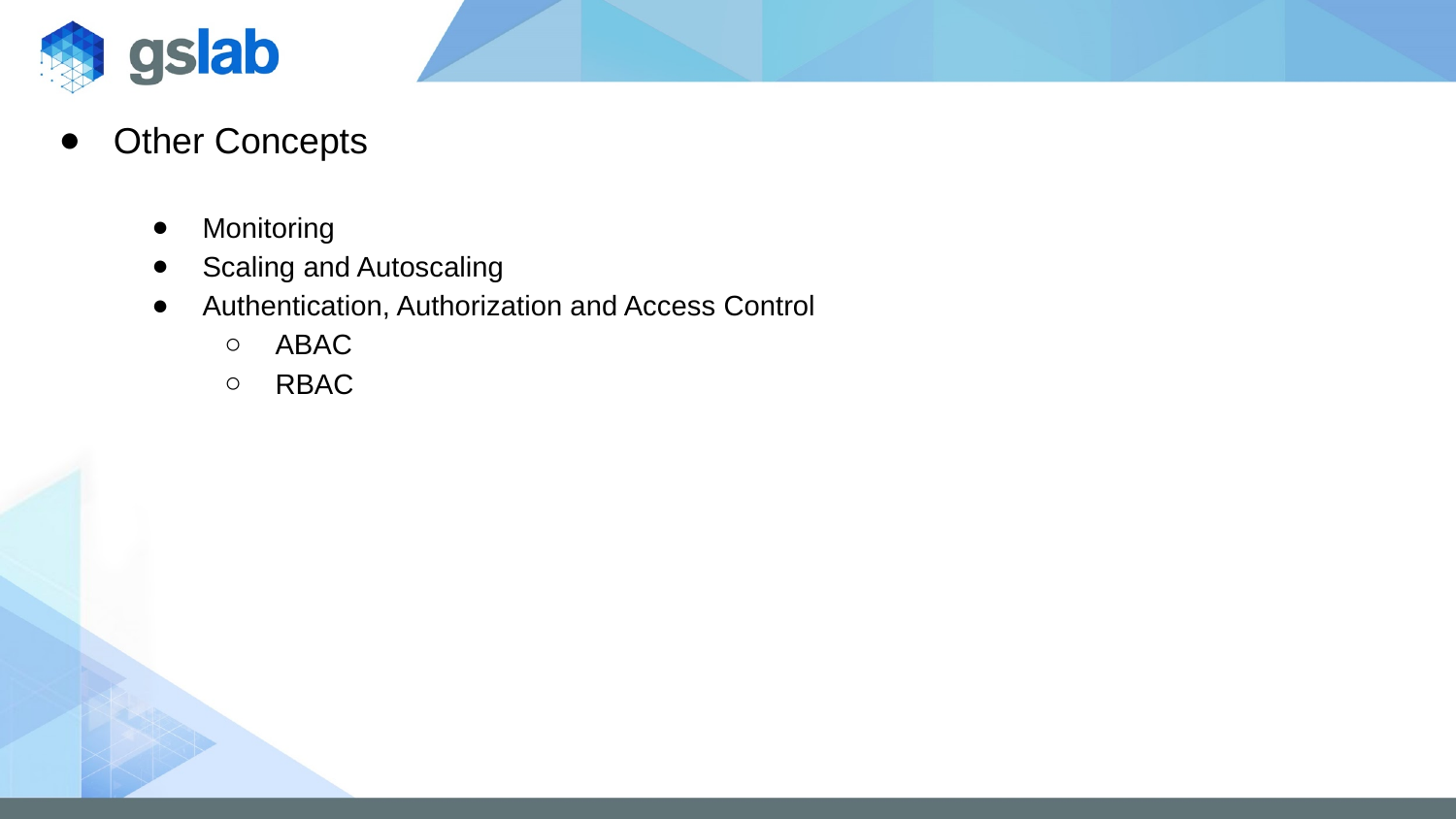

Other Concepts
Monitoring
Scaling and Autoscaling
Authentication, Authorization and Access Control
ABAC
RBAC